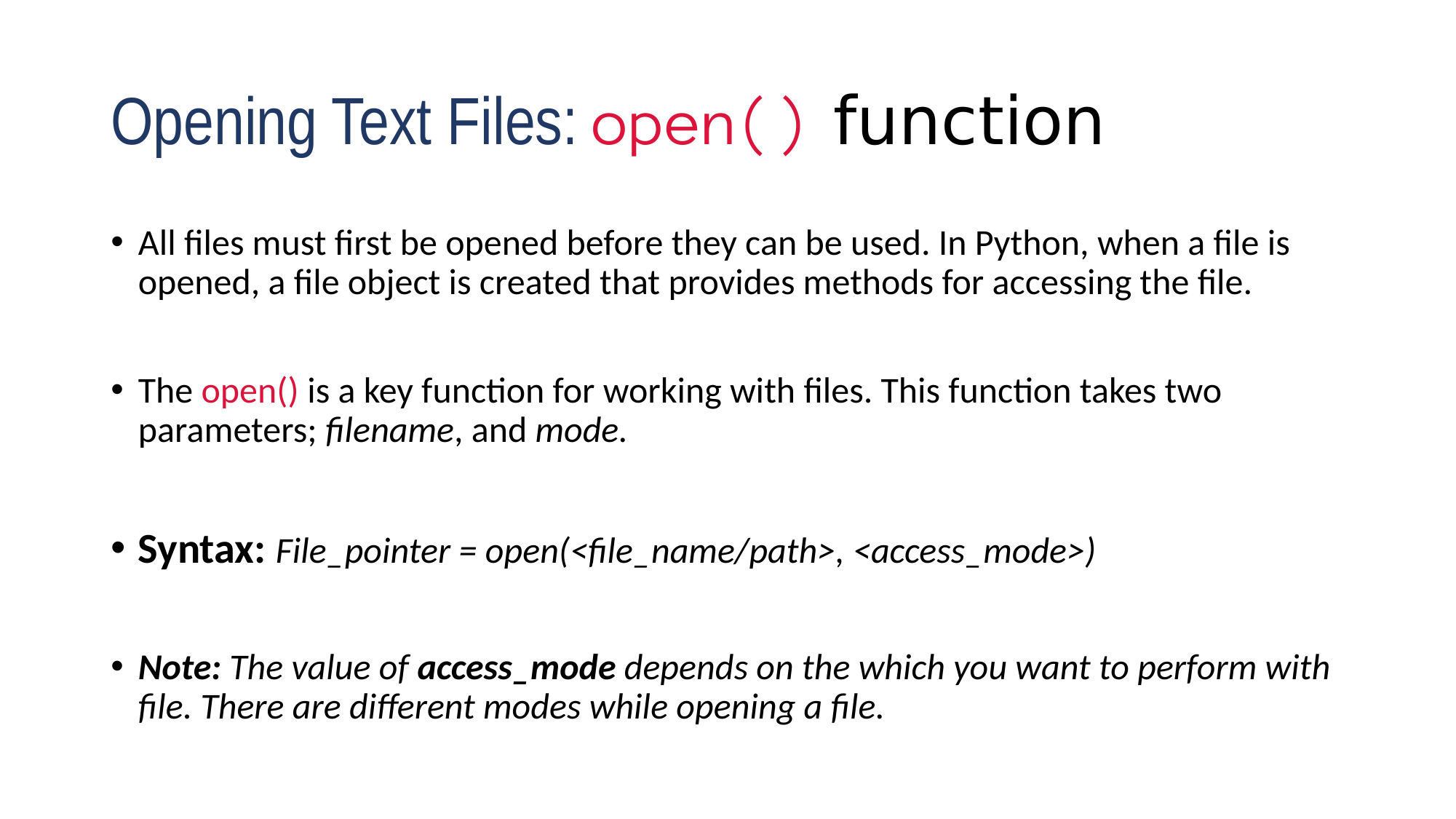

# Opening Text Files: open() function
All files must first be opened before they can be used. In Python, when a file is opened, a file object is created that provides methods for accessing the file.

The open() is a key function for working with files. This function takes two parameters; filename, and mode.

Syntax: File_pointer = open(<file_name/path>, <access_mode>)

Note: The value of access_mode depends on the which you want to perform with file. There are different modes while opening a file.